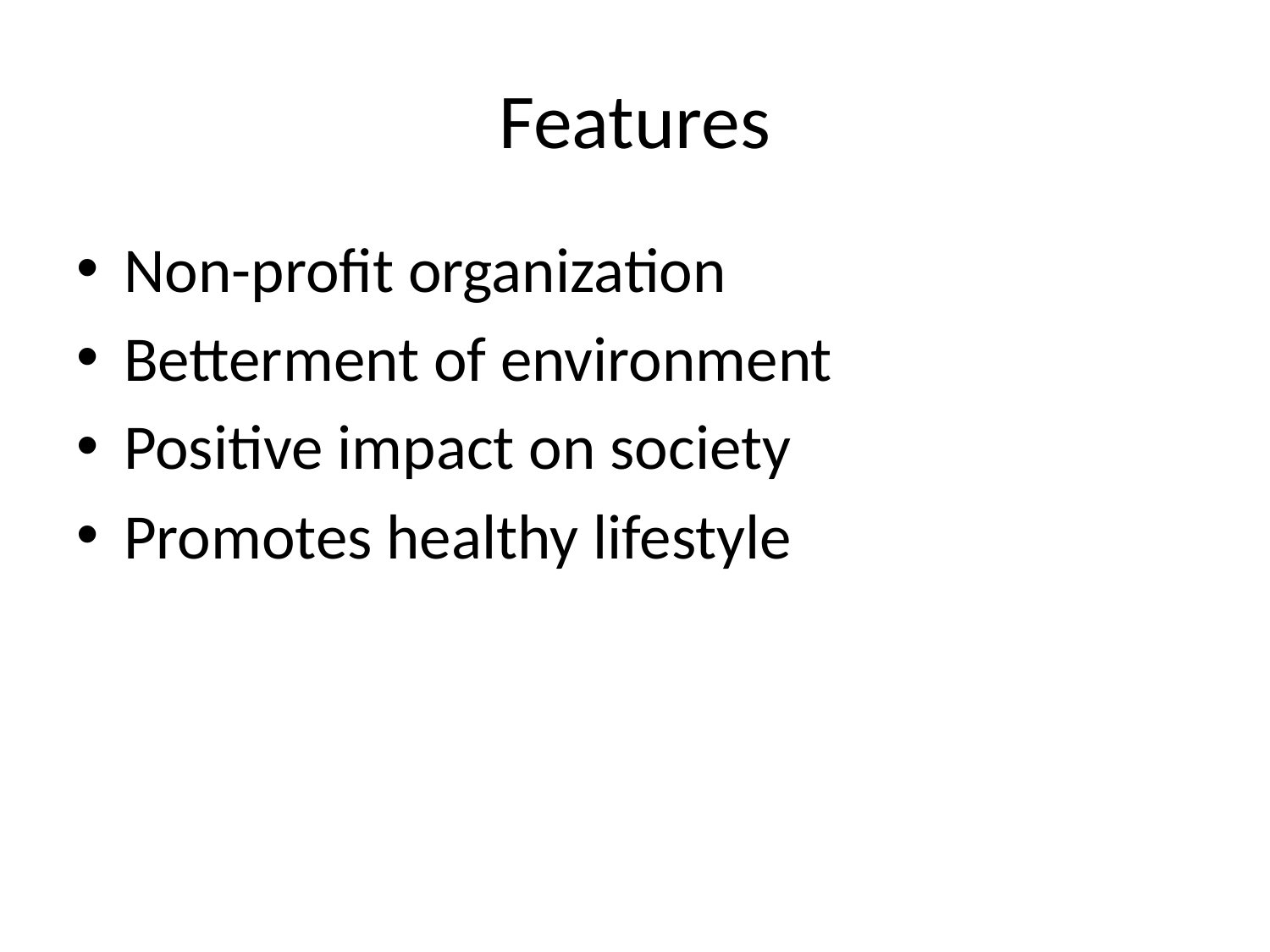

# Features
Non-profit organization
Betterment of environment
Positive impact on society
Promotes healthy lifestyle